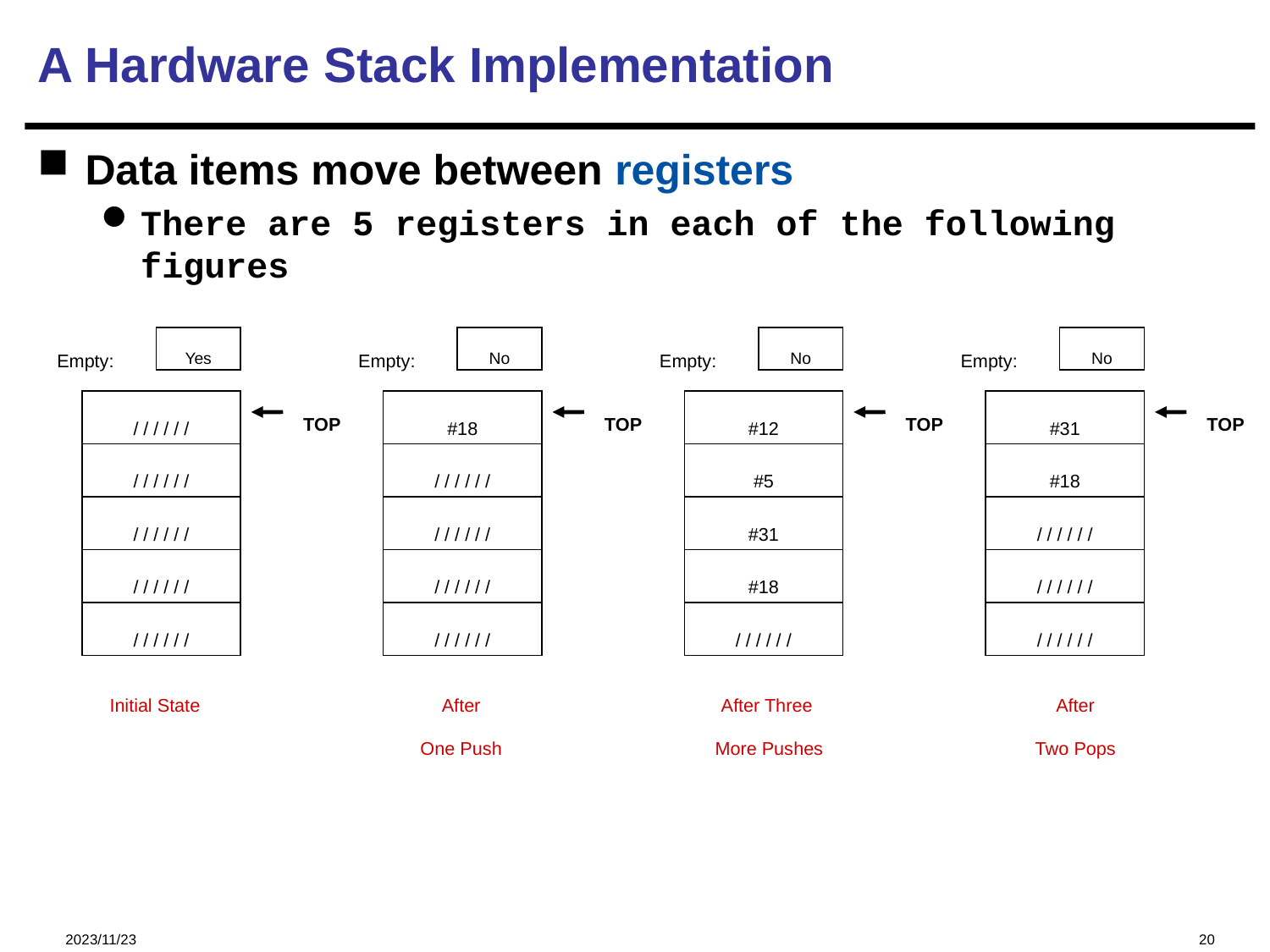

# A Hardware Stack Implementation
Data items move between registers
There are 5 registers in each of the following figures
Empty:
Empty:
Empty:
Empty:
Yes
No
No
No
TOP
TOP
TOP
TOP
/ / / / / /
#18
#12
#31

/ / / / / /
/ / / / / /
#5
#18
/ / / / / /
/ / / / / /
#31
/ / / / / /
/ / / / / /
/ / / / / /
#18
/ / / / / /
/ / / / / /
/ / / / / /
/ / / / / /
/ / / / / /
Initial State
After
One Push
After Three
More Pushes
After
Two Pops
2023/11/23
20